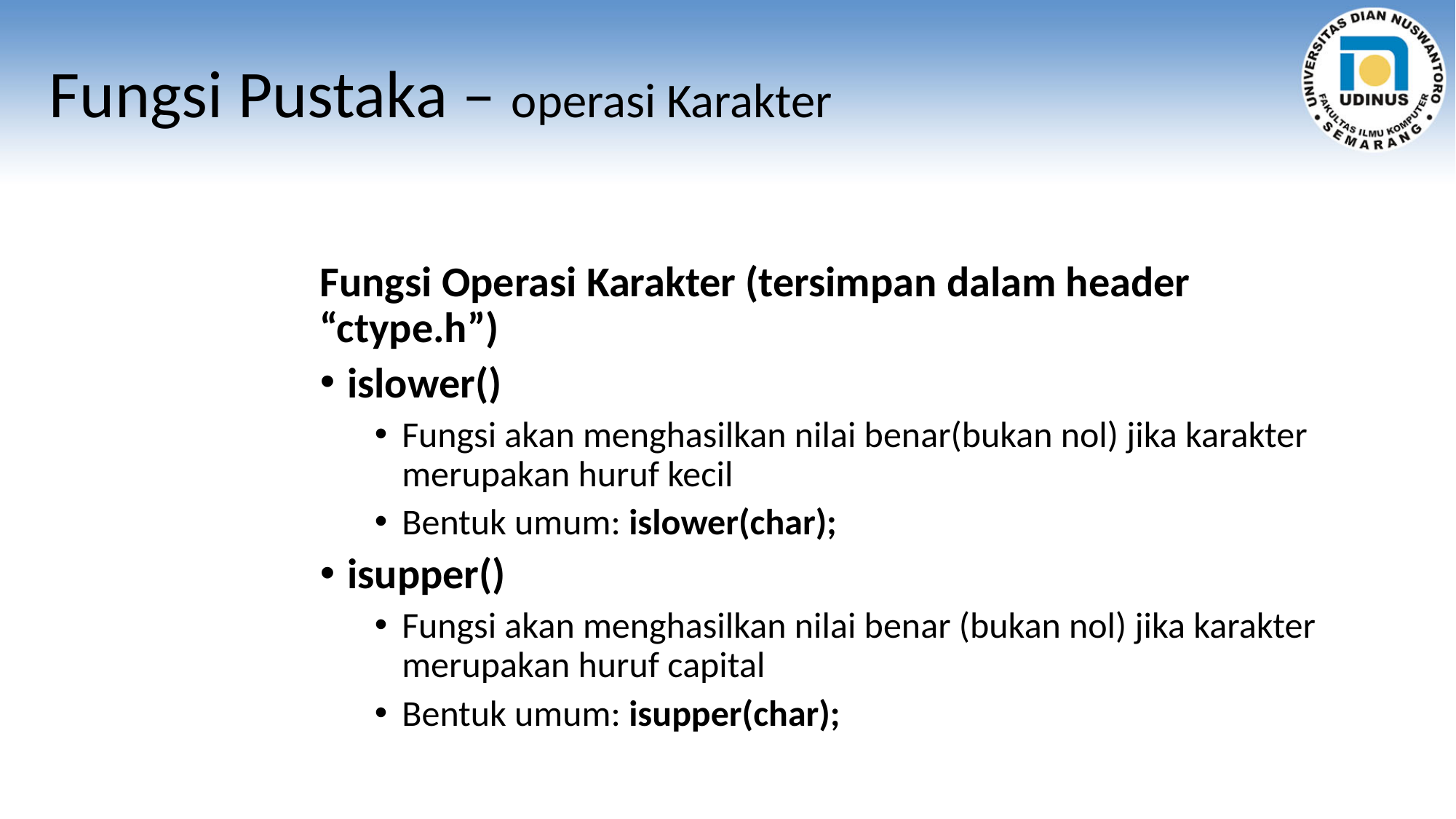

# Fungsi Pustaka – operasi Karakter
Fungsi Operasi Karakter (tersimpan dalam header “ctype.h”)
islower()
Fungsi akan menghasilkan nilai benar(bukan nol) jika karakter merupakan huruf kecil
Bentuk umum: islower(char);
isupper()
Fungsi akan menghasilkan nilai benar (bukan nol) jika karakter merupakan huruf capital
Bentuk umum: isupper(char);